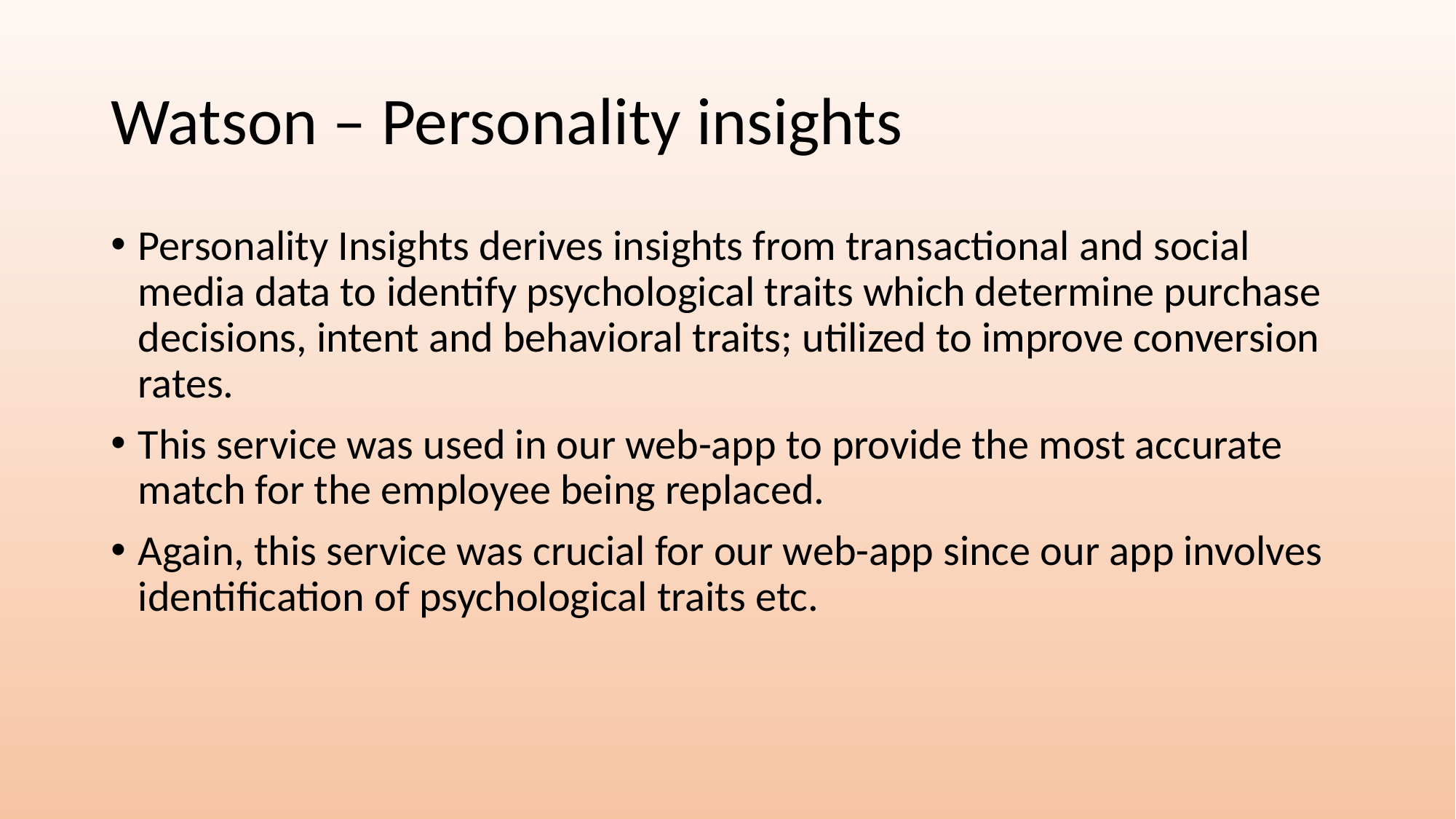

# Watson – Personality insights
Personality Insights derives insights from transactional and social media data to identify psychological traits which determine purchase decisions, intent and behavioral traits; utilized to improve conversion rates.
This service was used in our web-app to provide the most accurate match for the employee being replaced.
Again, this service was crucial for our web-app since our app involves identification of psychological traits etc.